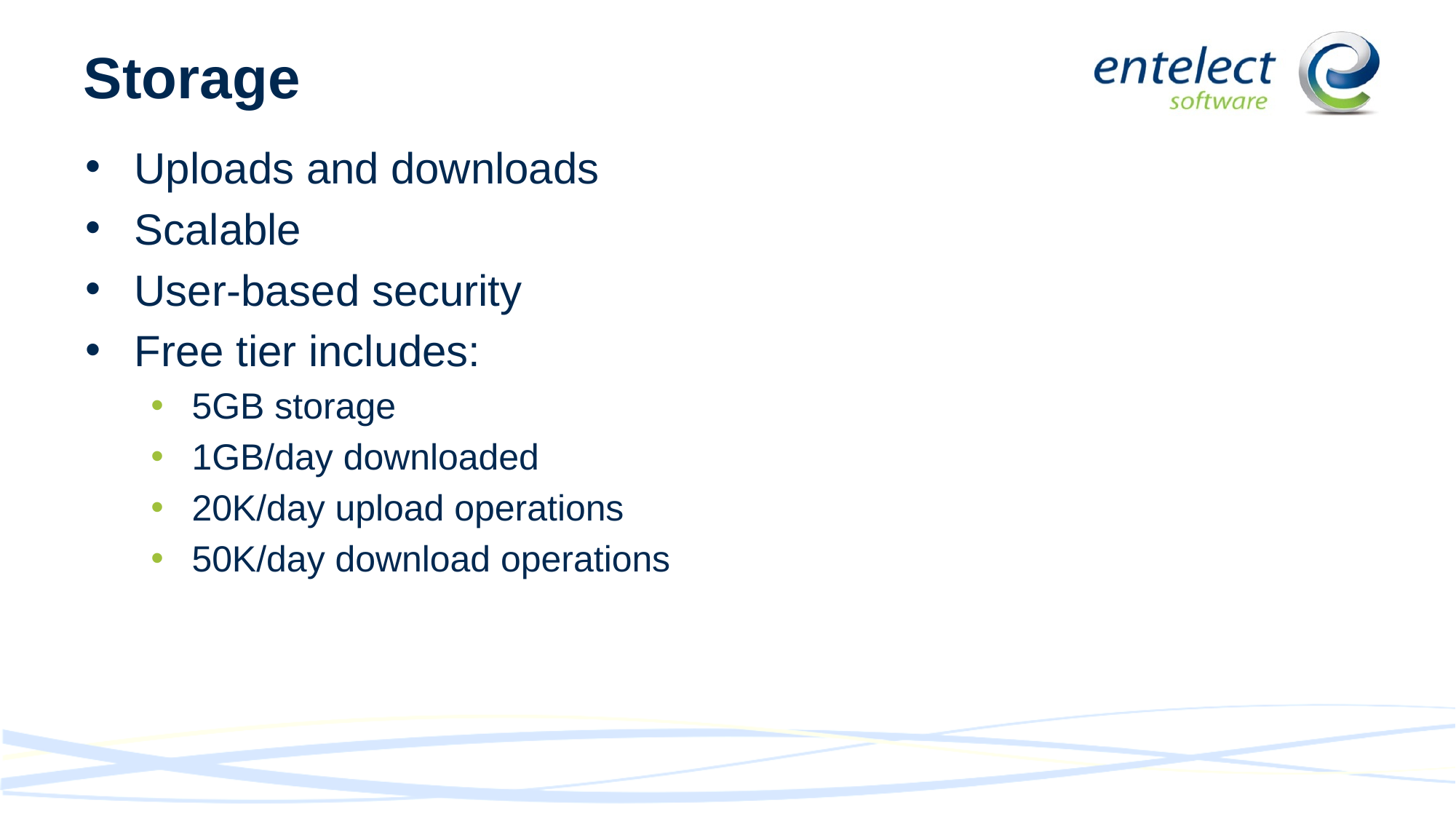

# Storage
Uploads and downloads
Scalable
User-based security
Free tier includes:
5GB storage
1GB/day downloaded
20K/day upload operations
50K/day download operations